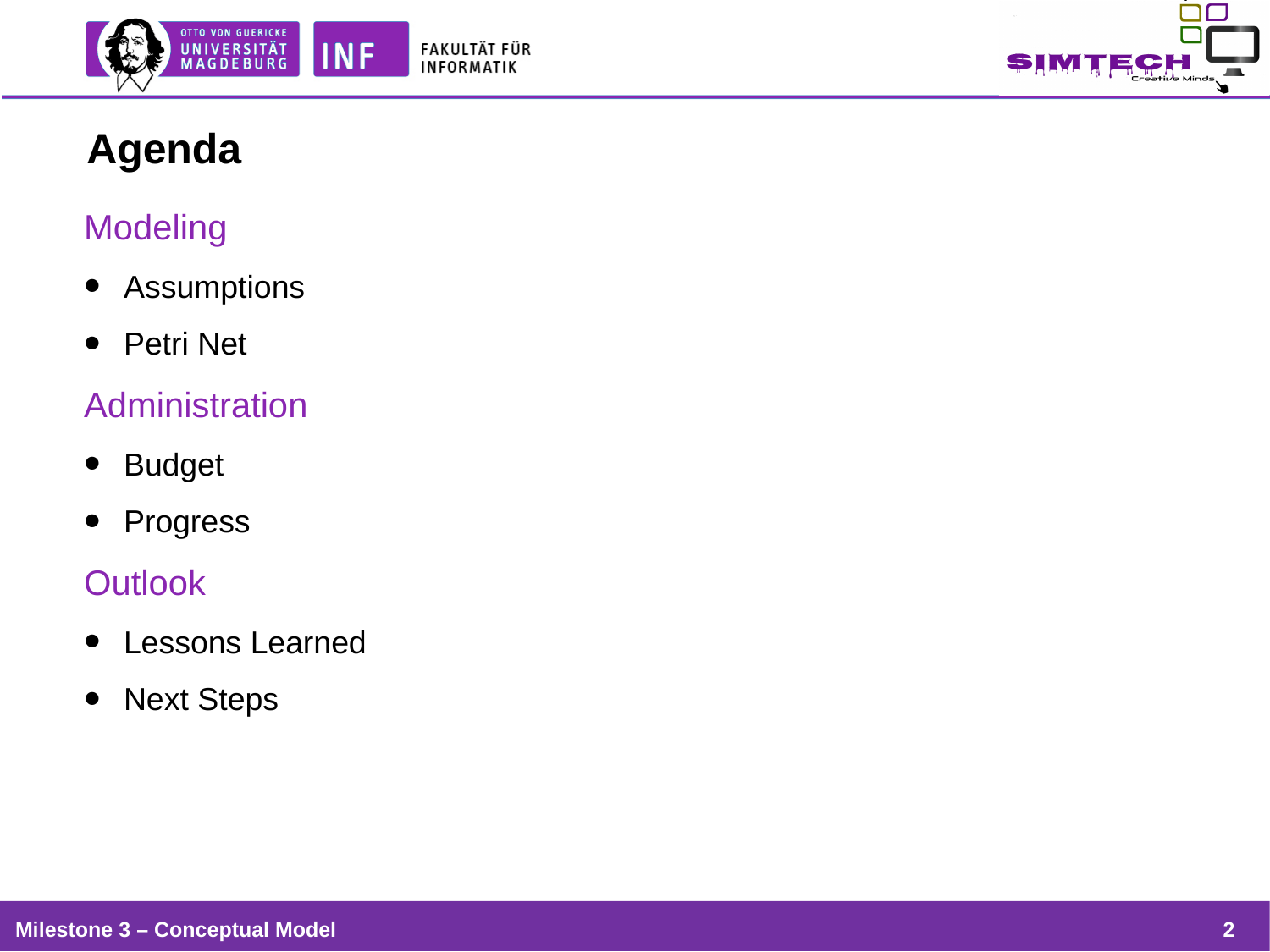

# Agenda
Modeling
Assumptions
Petri Net
Administration
Budget
Progress
Outlook
Lessons Learned
Next Steps

Milestone 3 – Conceptual Model